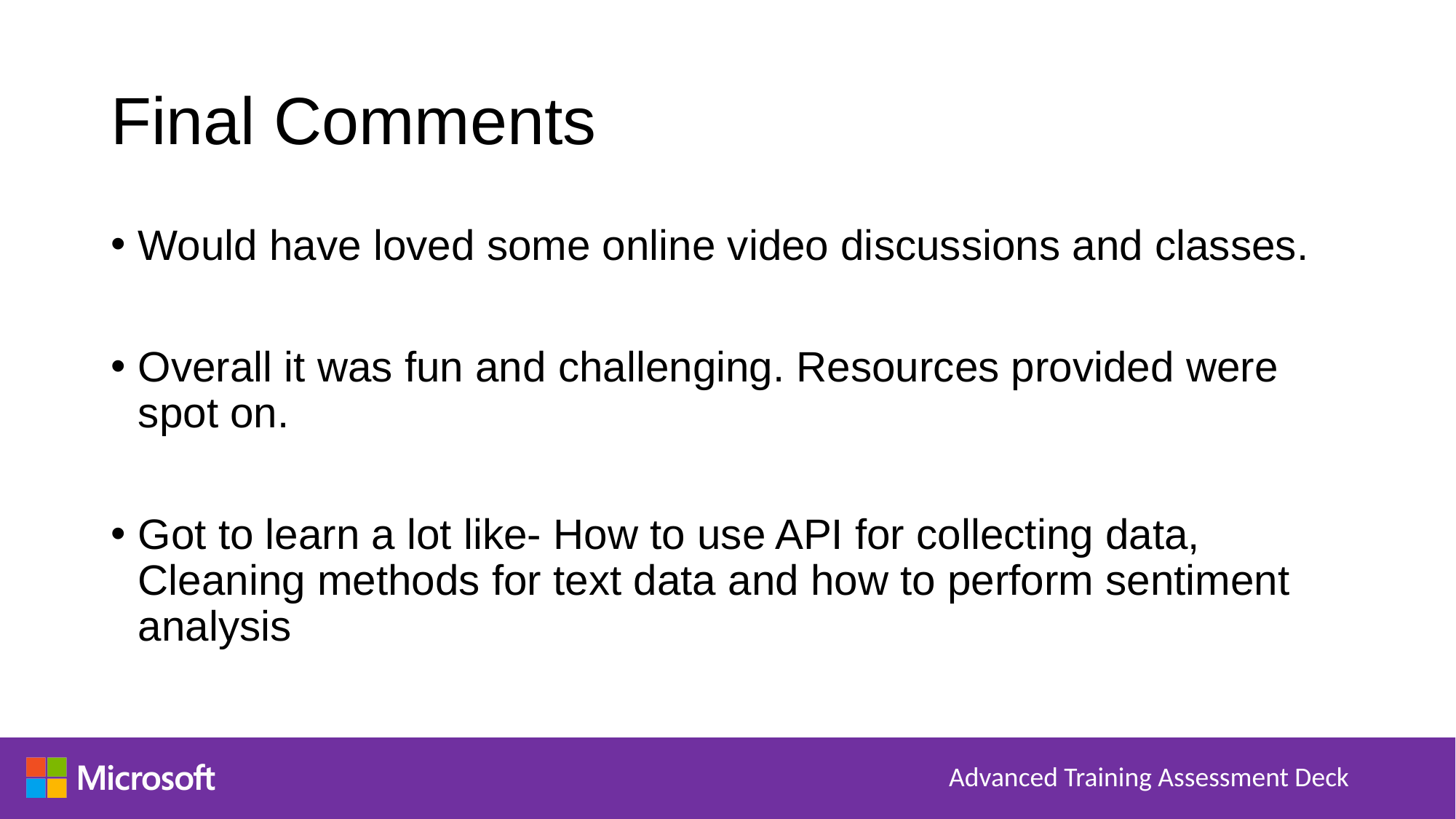

# Final Comments
Would have loved some online video discussions and classes.

Overall it was fun and challenging. Resources provided were spot on.

Got to learn a lot like- How to use API for collecting data, Cleaning methods for text data and how to perform sentiment analysis